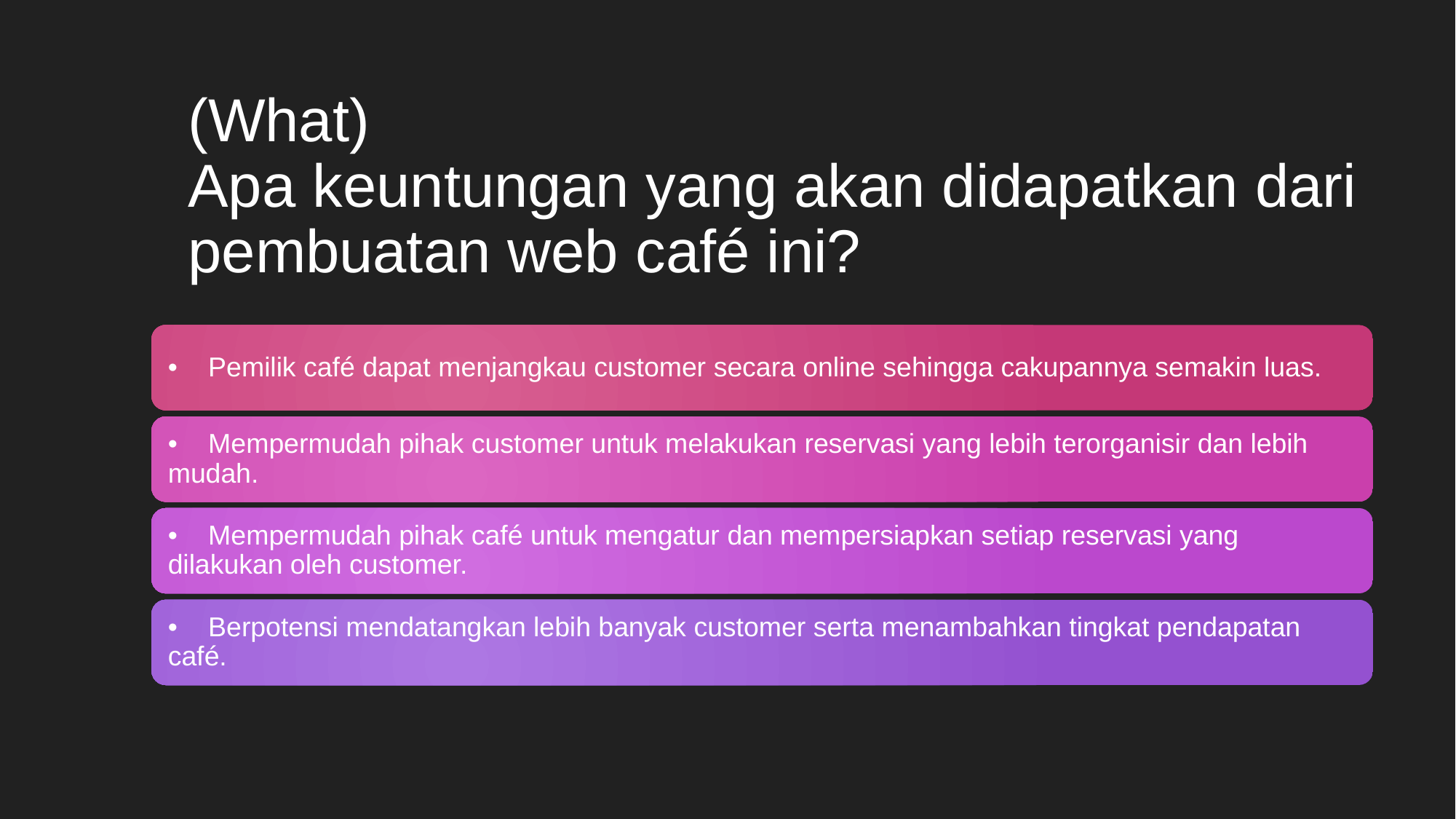

# (What) Apa keuntungan yang akan didapatkan dari pembuatan web café ini?
•    Pemilik café dapat menjangkau customer secara online sehingga cakupannya semakin luas.
•    Mempermudah pihak customer untuk melakukan reservasi yang lebih terorganisir dan lebih mudah.
•    Mempermudah pihak café untuk mengatur dan mempersiapkan setiap reservasi yang dilakukan oleh customer.
•    Berpotensi mendatangkan lebih banyak customer serta menambahkan tingkat pendapatan café.